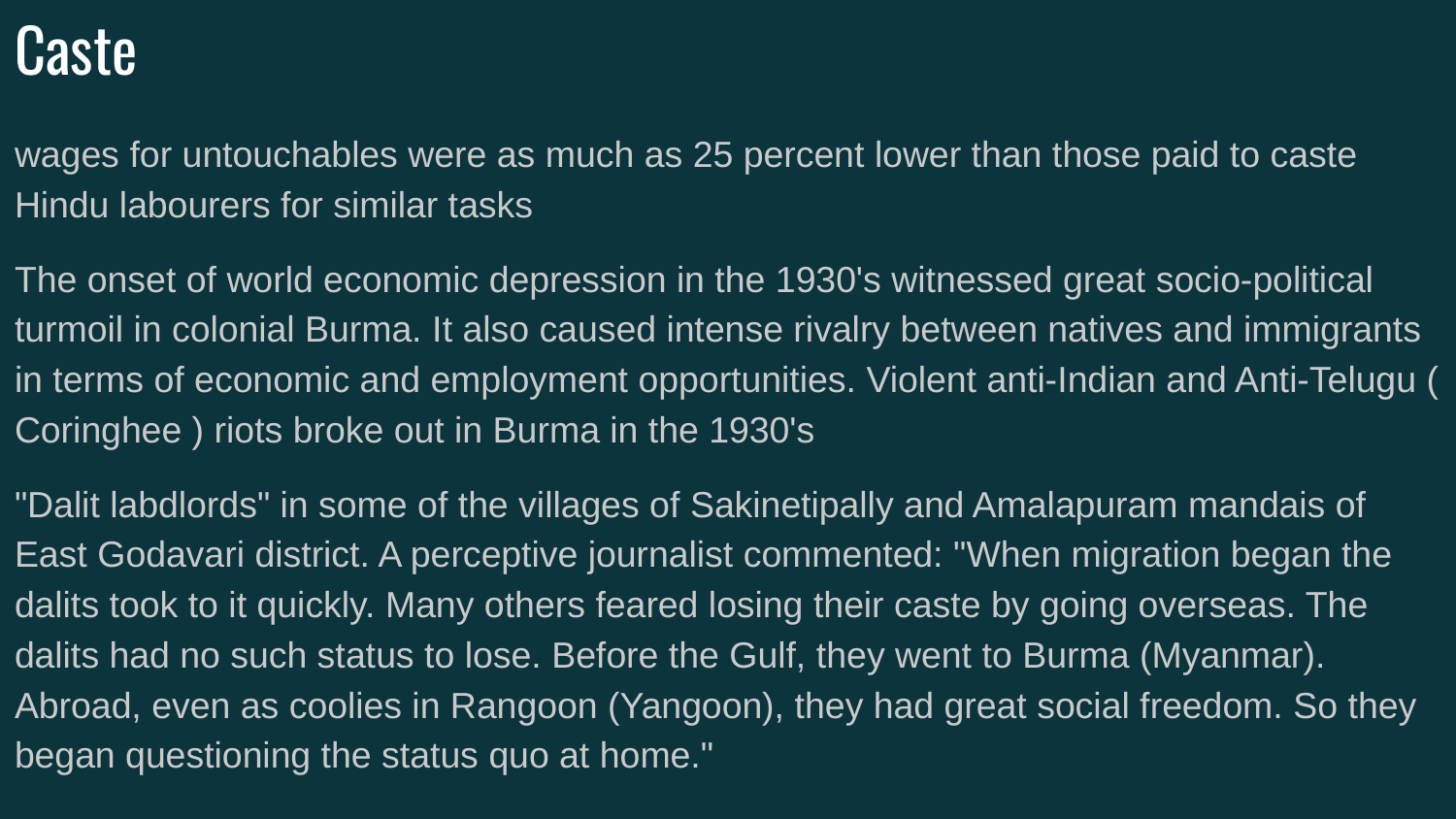

# Caste
wages for untouchables were as much as 25 percent lower than those paid to caste Hindu labourers for similar tasks
The onset of world economic depression in the 1930's witnessed great socio-political turmoil in colonial Burma. It also caused intense rivalry between natives and immigrants in terms of economic and employment opportunities. Violent anti-Indian and Anti-Telugu ( Coringhee ) riots broke out in Burma in the 1930's
"Dalit labdlords" in some of the villages of Sakinetipally and Amalapuram mandais of East Godavari district. A perceptive journalist commented: "When migration began the dalits took to it quickly. Many others feared losing their caste by going overseas. The dalits had no such status to lose. Before the Gulf, they went to Burma (Myanmar). Abroad, even as coolies in Rangoon (Yangoon), they had great social freedom. So they began questioning the status quo at home."